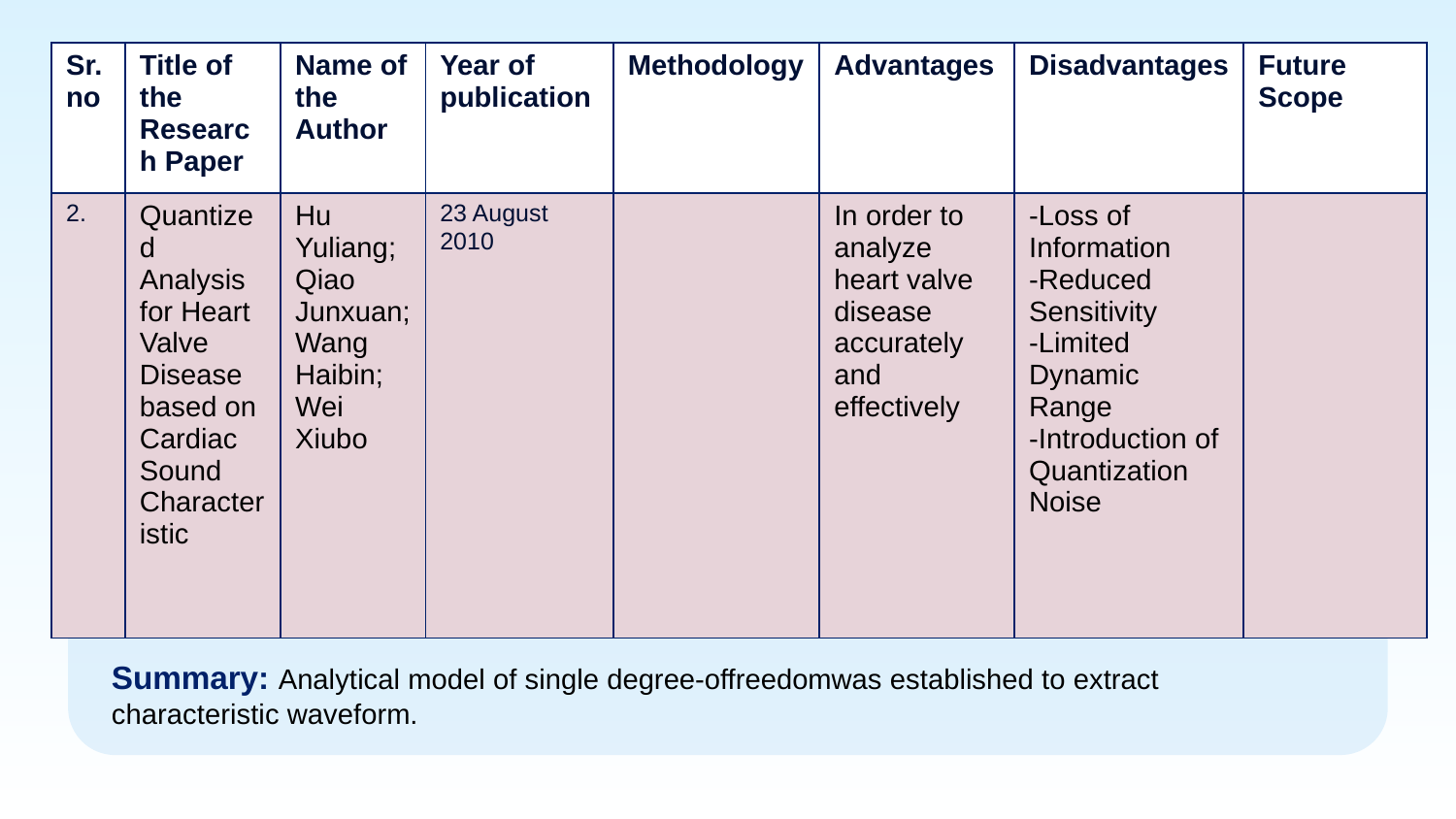

| Sr.no | Title of the Research Paper | Name of the Author | Year of publication | Methodology | Advantages | Disadvantages | Future Scope |
| --- | --- | --- | --- | --- | --- | --- | --- |
| 2. | Quantized Analysis for Heart Valve Disease based on Cardiac Sound Characteristic | Hu Yuliang; Qiao Junxuan; Wang Haibin; Wei Xiubo | 23 August 2010 |  | In order to analyze heart valve disease accurately and effectively | -Loss of Information -Reduced Sensitivity -Limited Dynamic Range -Introduction of Quantization Noise |  |
Summary: Analytical model of single degree-offreedomwas established to extract characteristic waveform.